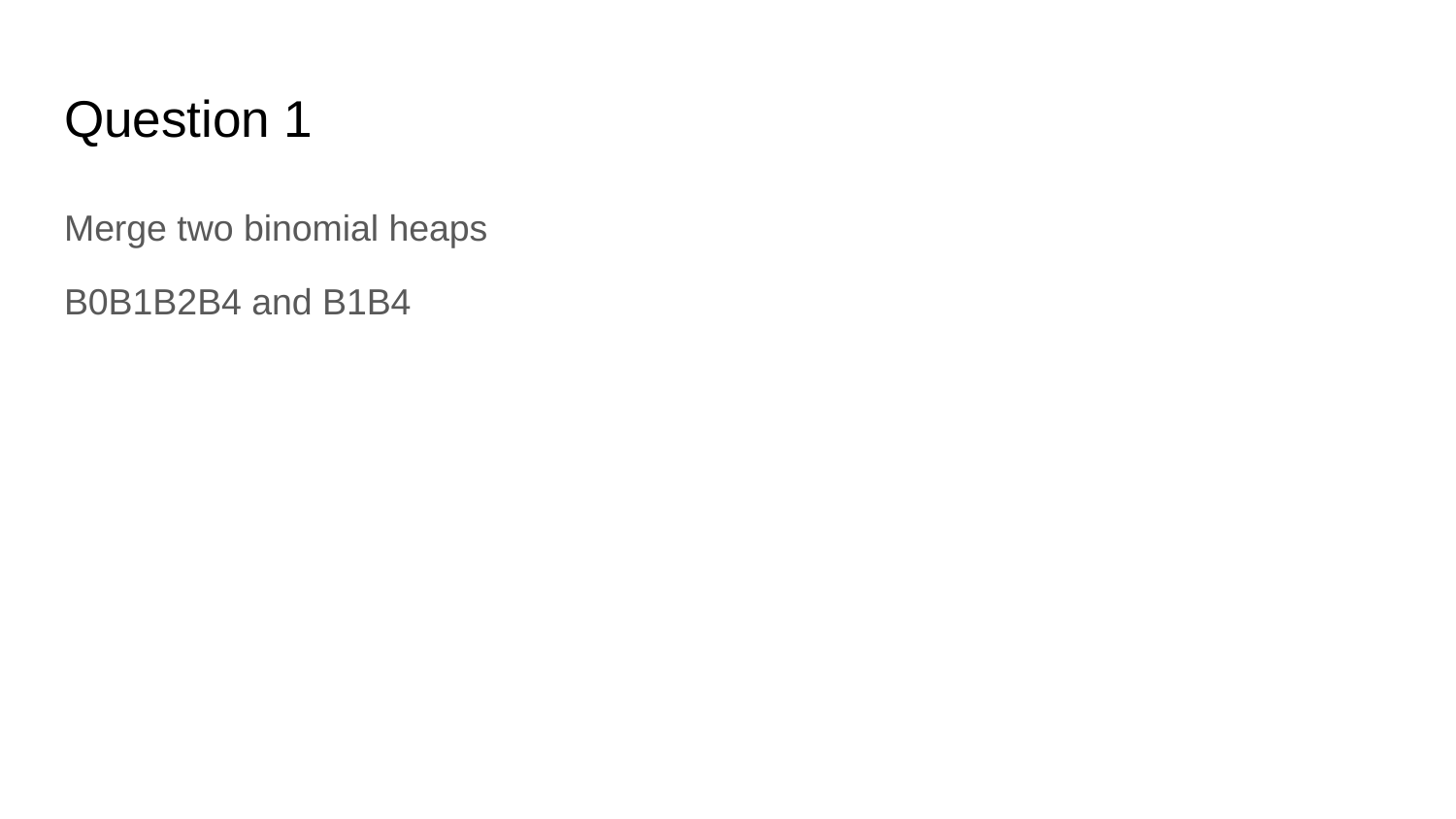

# Question 1
Merge two binomial heaps
B0B1B2B4 and B1B4